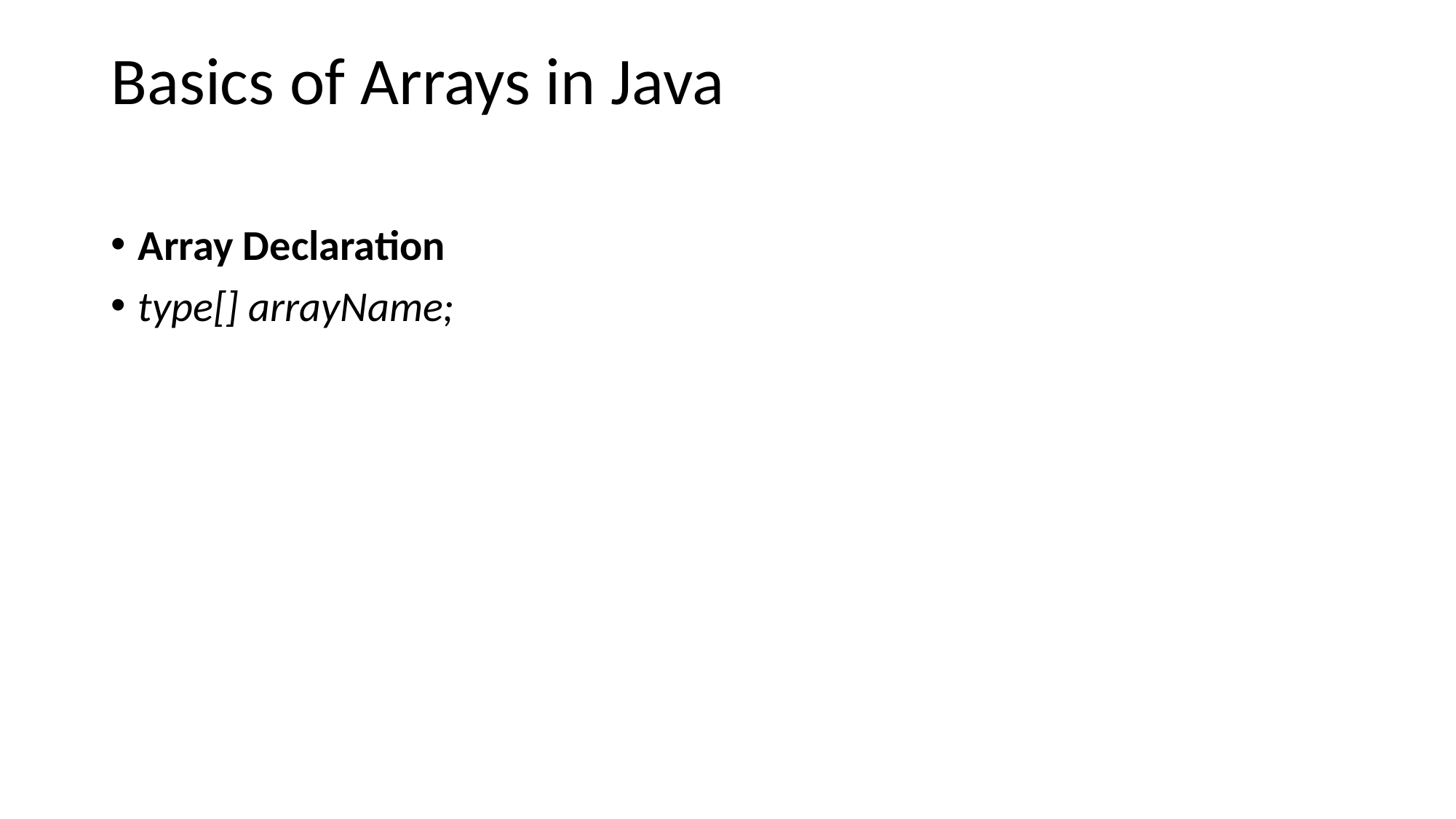

# Basics of Arrays in Java
Array Declaration
type[] arrayName;